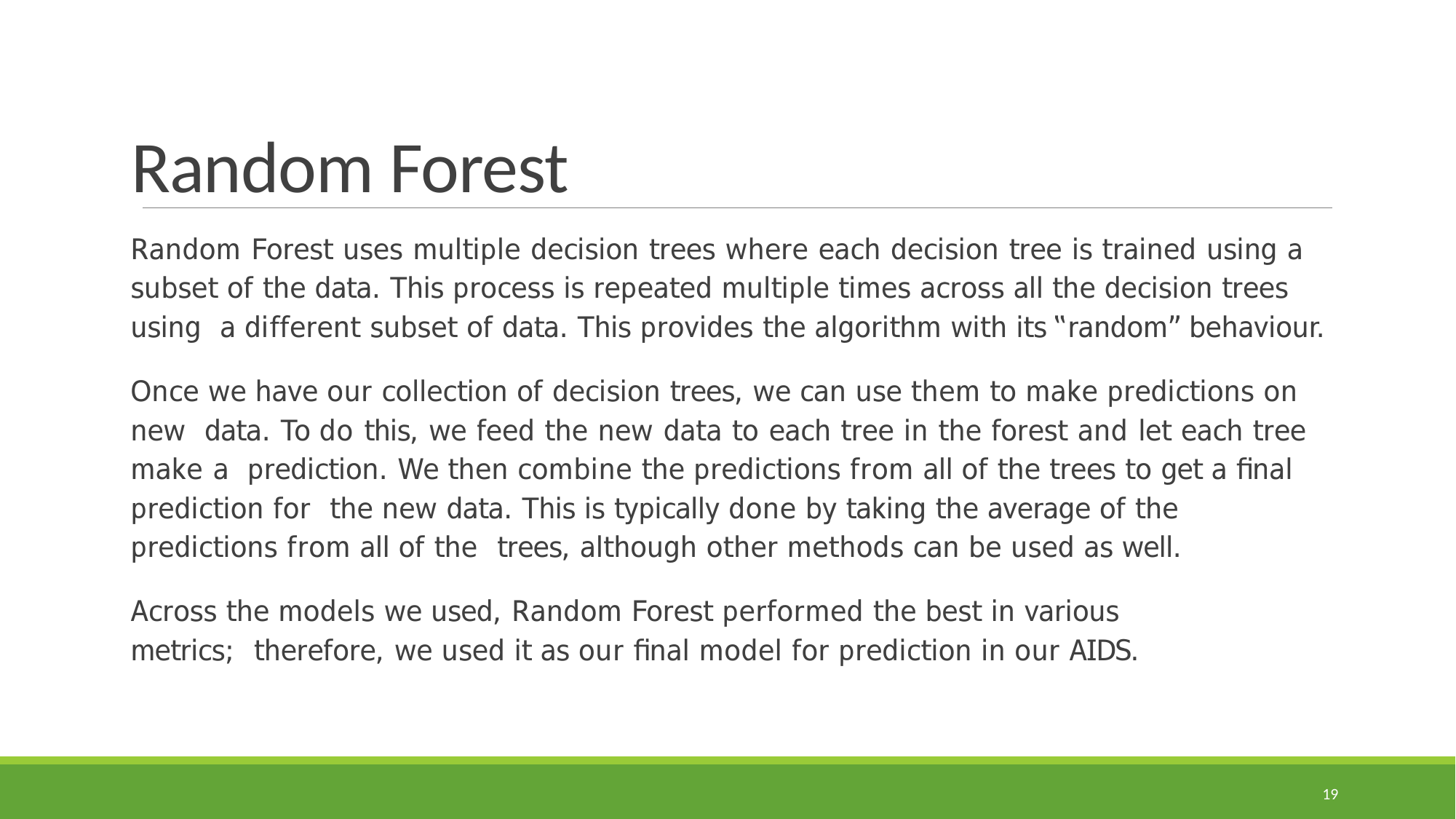

# Random Forest
Random Forest uses multiple decision trees where each decision tree is trained using a  subset of the data. This process is repeated multiple times across all the decision trees using  a diﬀerent subset of data. This provides the algorithm with its “random” behaviour.
Once we have our collection of decision trees, we can use them to make predictions on new  data. To do this, we feed the new data to each tree in the forest and let each tree make a  prediction. We then combine the predictions from all of the trees to get a ﬁnal prediction for  the new data. This is typically done by taking the average of the predictions from all of the  trees, although other methods can be used as well.
Across the models we used, Random Forest performed the best in various metrics;  therefore, we used it as our ﬁnal model for prediction in our AIDS.

19